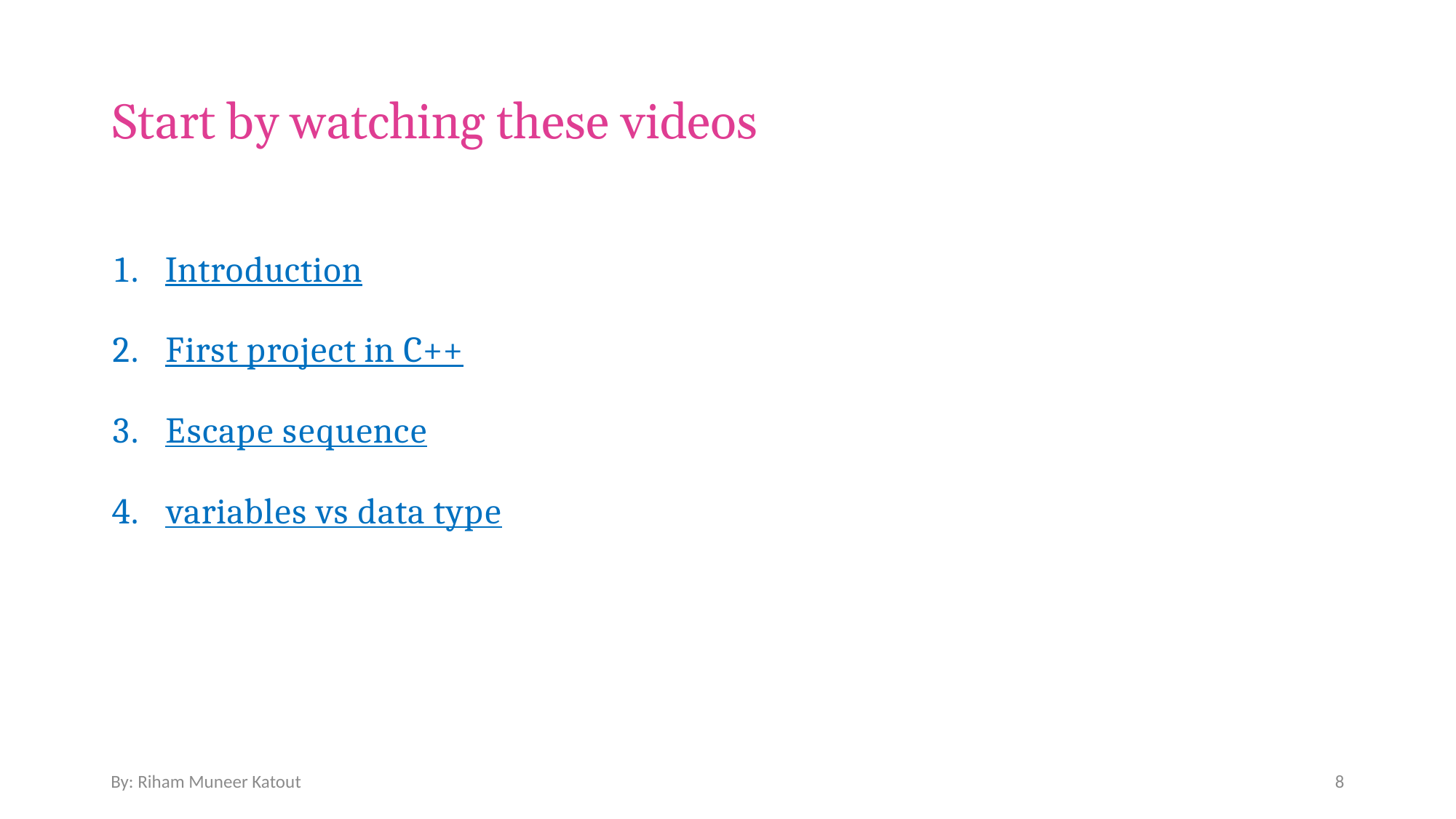

# Start by watching these videos
Introduction
First project in C++
Escape sequence
variables vs data type

By: Riham Muneer Katout
8